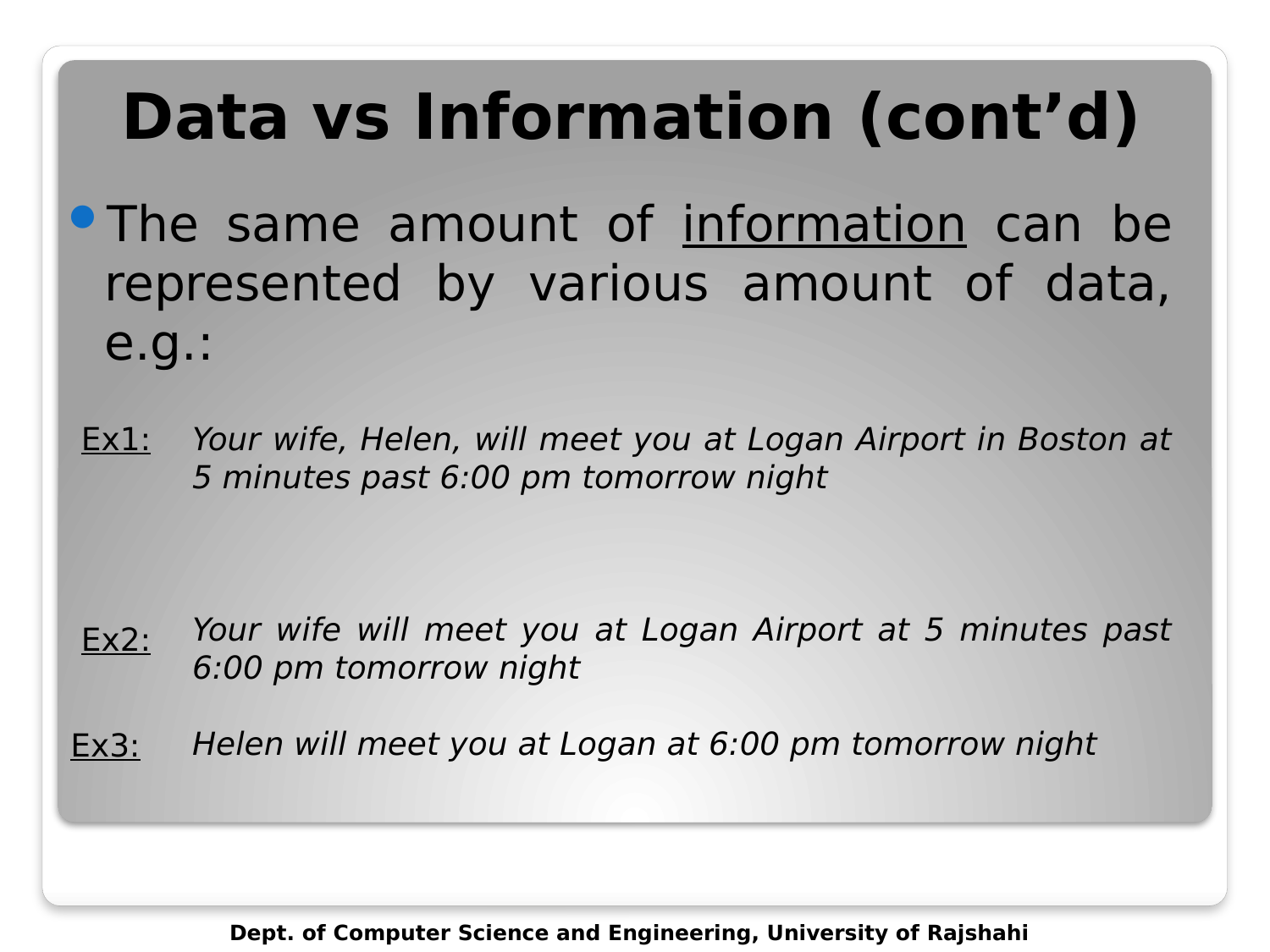

# Data vs Information (cont’d)
The same amount of information can be represented by various amount of data, e.g.:

Ex1:
Your wife, Helen, will meet you at Logan Airport in Boston at 5 minutes past 6:00 pm tomorrow night

Your wife will meet you at Logan Airport at 5 minutes past 6:00 pm tomorrow night

Helen will meet you at Logan at 6:00 pm tomorrow night
Ex2:
Ex3:
Dept. of Computer Science and Engineering, University of Rajshahi